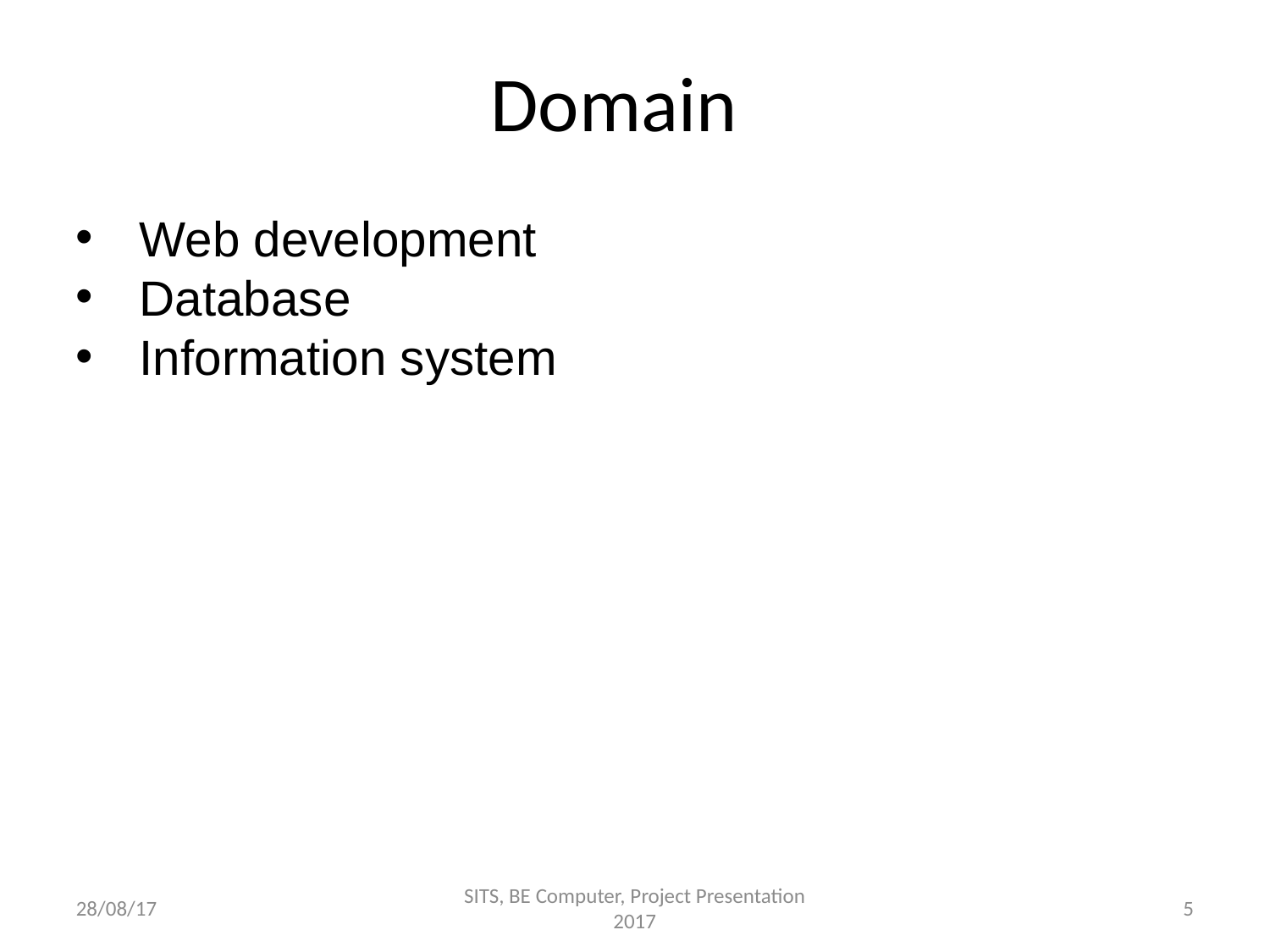

Domain
Web development
Database
Information system
28/08/17
SITS, BE Computer, Project Presentation 2017
5